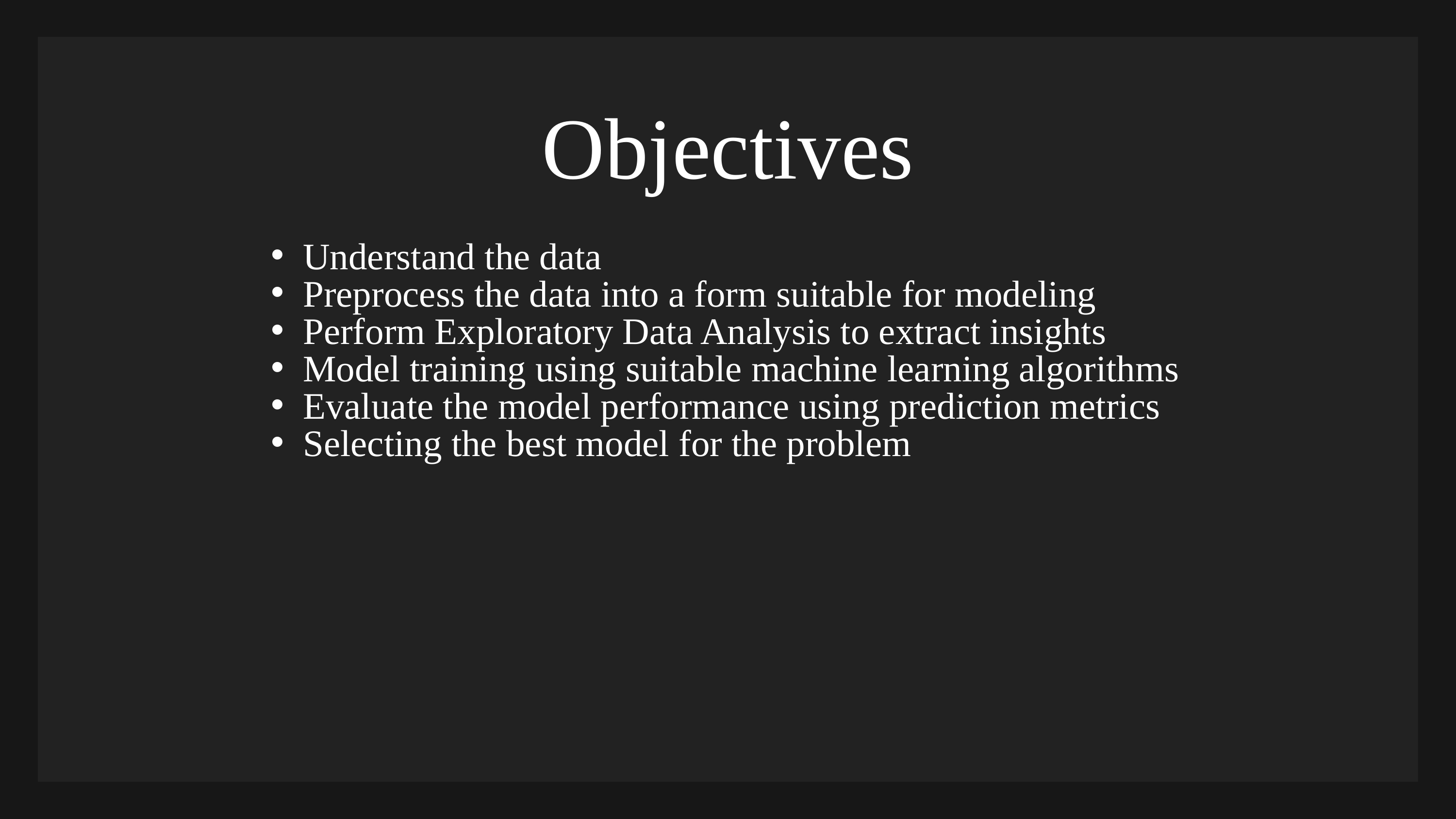

Objectives
Understand the data
Preprocess the data into a form suitable for modeling
Perform Exploratory Data Analysis to extract insights
Model training using suitable machine learning algorithms
Evaluate the model performance using prediction metrics
Selecting the best model for the problem